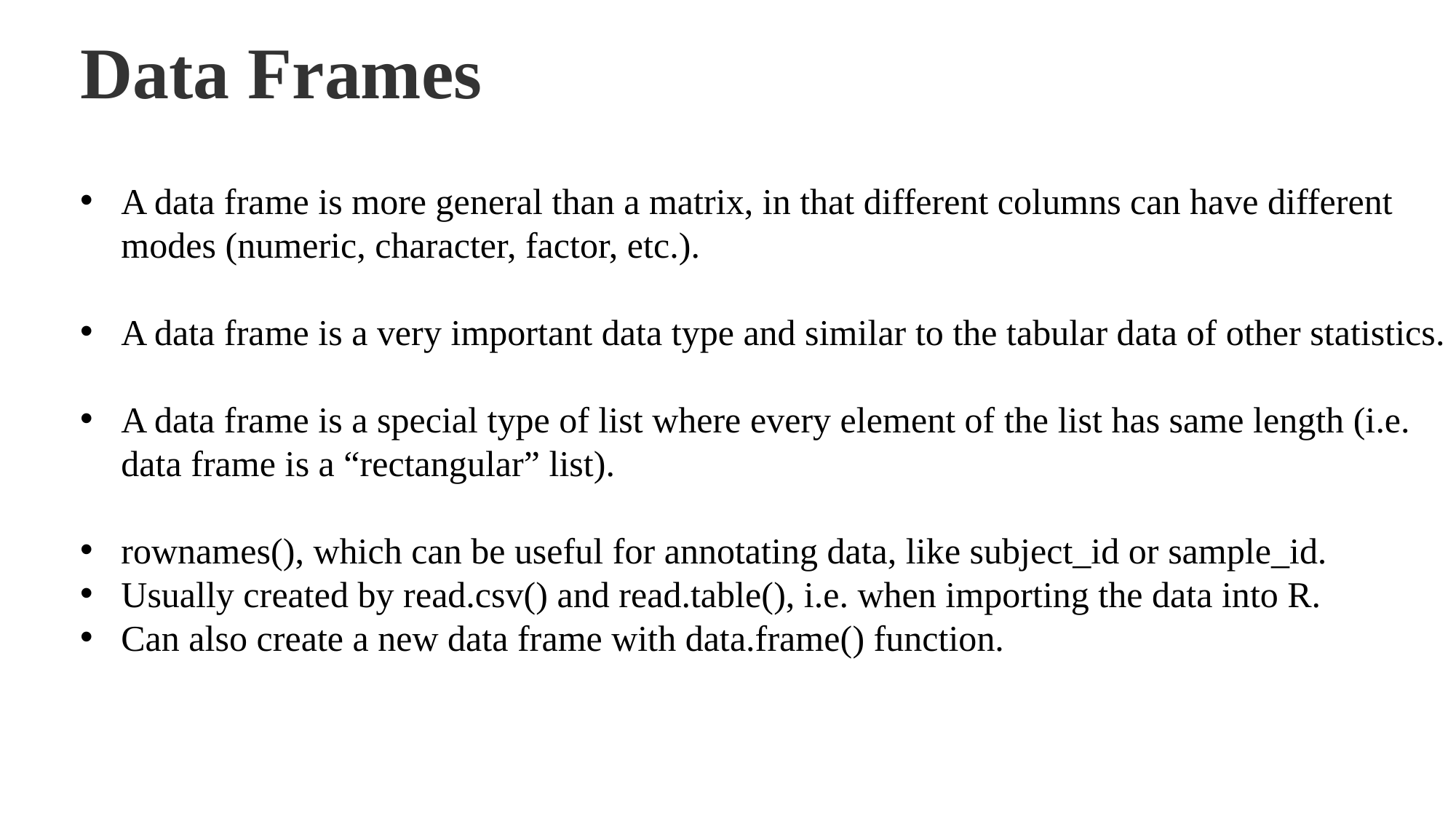

Data Frames
A data frame is more general than a matrix, in that different columns can have different modes (numeric, character, factor, etc.).

A data frame is a very important data type and similar to the tabular data of other statistics.

A data frame is a special type of list where every element of the list has same length (i.e. data frame is a “rectangular” list).

rownames(), which can be useful for annotating data, like subject_id or sample_id.
Usually created by read.csv() and read.table(), i.e. when importing the data into R.
Can also create a new data frame with data.frame() function.